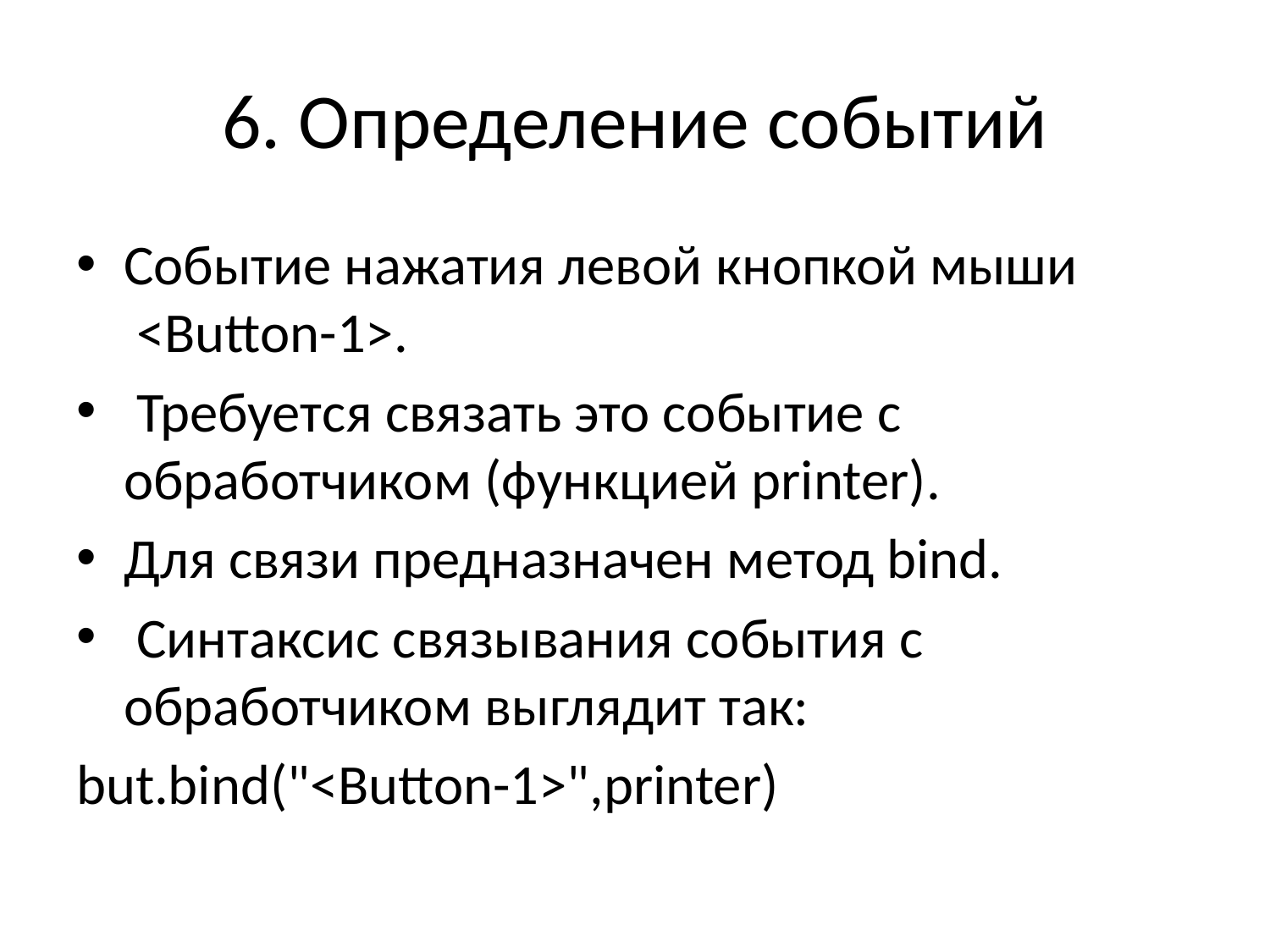

# 6. Определение событий
Событие нажатия левой кнопкой мыши  <Button-1>.
 Требуется связать это событие с обработчиком (функцией printer).
Для связи предназначен метод bind.
 Синтаксис связывания события с обработчиком выглядит так:
but.bind("<Button-1>",printer)